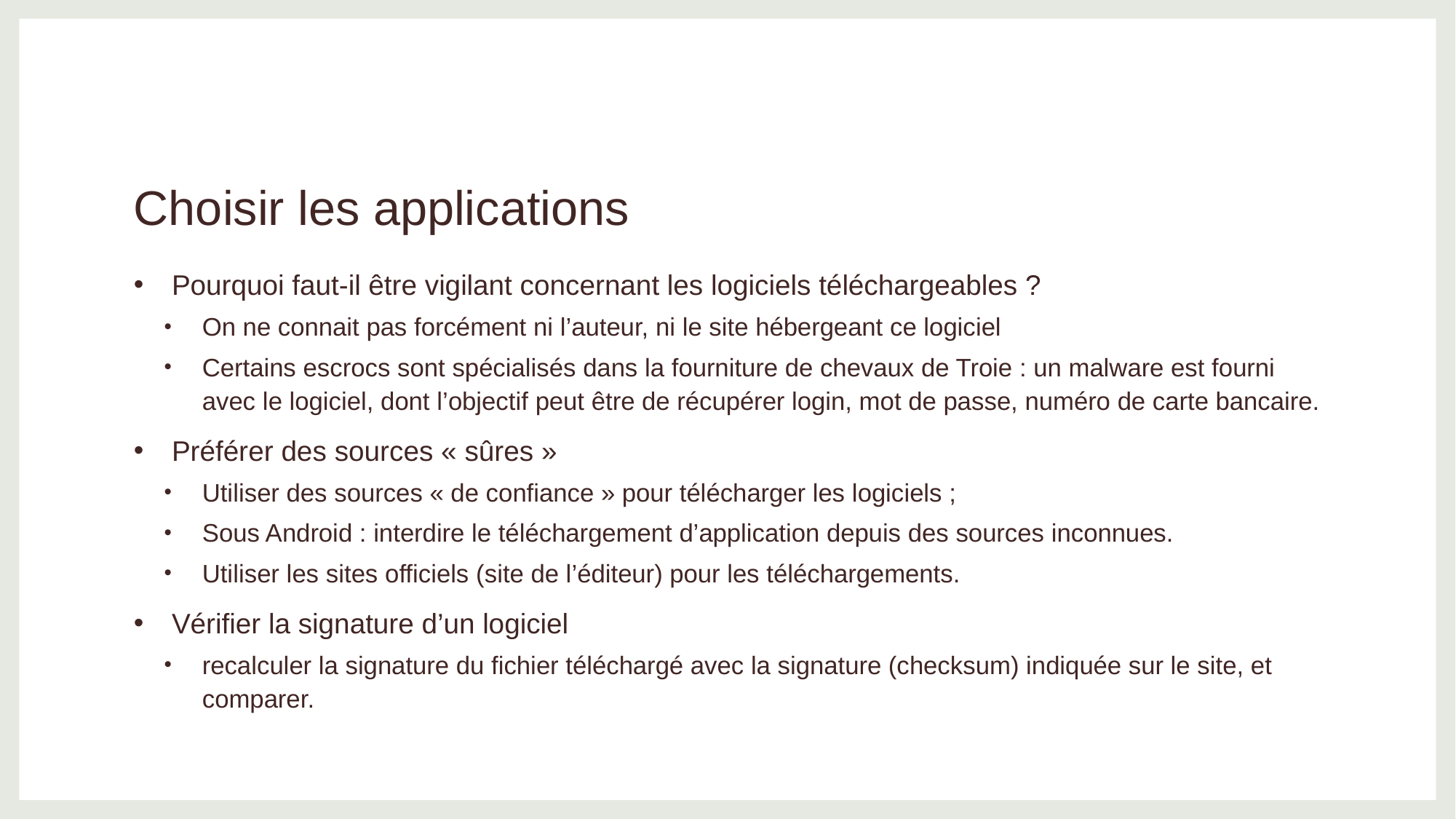

# Choisir les applications
Pourquoi faut-il être vigilant concernant les logiciels téléchargeables ?
On ne connait pas forcément ni l’auteur, ni le site hébergeant ce logiciel
Certains escrocs sont spécialisés dans la fourniture de chevaux de Troie : un malware est fourni avec le logiciel, dont l’objectif peut être de récupérer login, mot de passe, numéro de carte bancaire.
Préférer des sources « sûres »
Utiliser des sources « de confiance » pour télécharger les logiciels ;
Sous Android : interdire le téléchargement d’application depuis des sources inconnues.
Utiliser les sites officiels (site de l’éditeur) pour les téléchargements.
Vérifier la signature d’un logiciel
recalculer la signature du fichier téléchargé avec la signature (checksum) indiquée sur le site, et comparer.